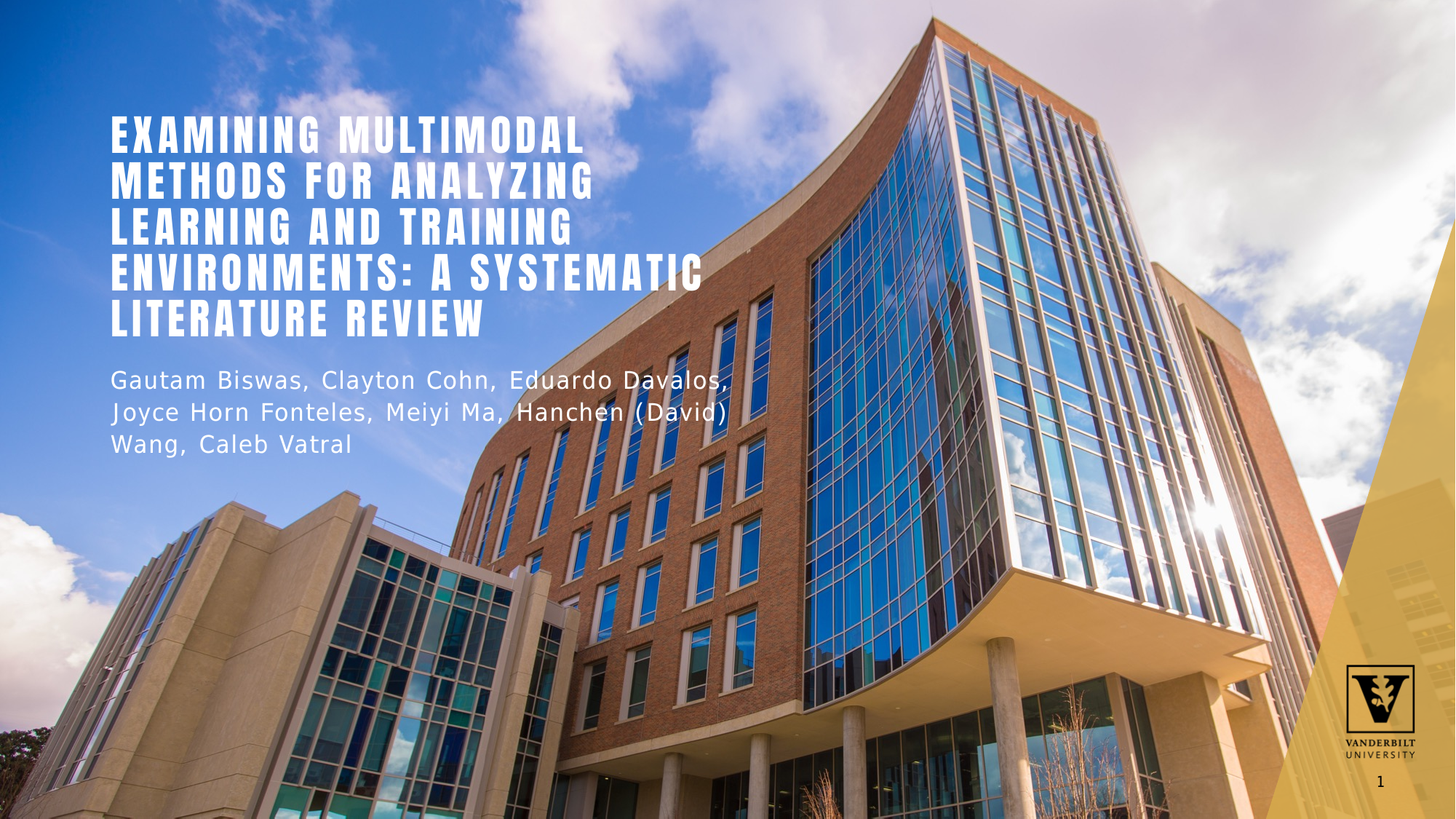

# Examining Multimodal Methods for Analyzing Learning and Training Environments: A Systematic Literature Review
Gautam Biswas, Clayton Cohn, Eduardo Davalos, Joyce Horn Fonteles, Meiyi Ma, Hanchen (David) Wang, Caleb Vatral
1